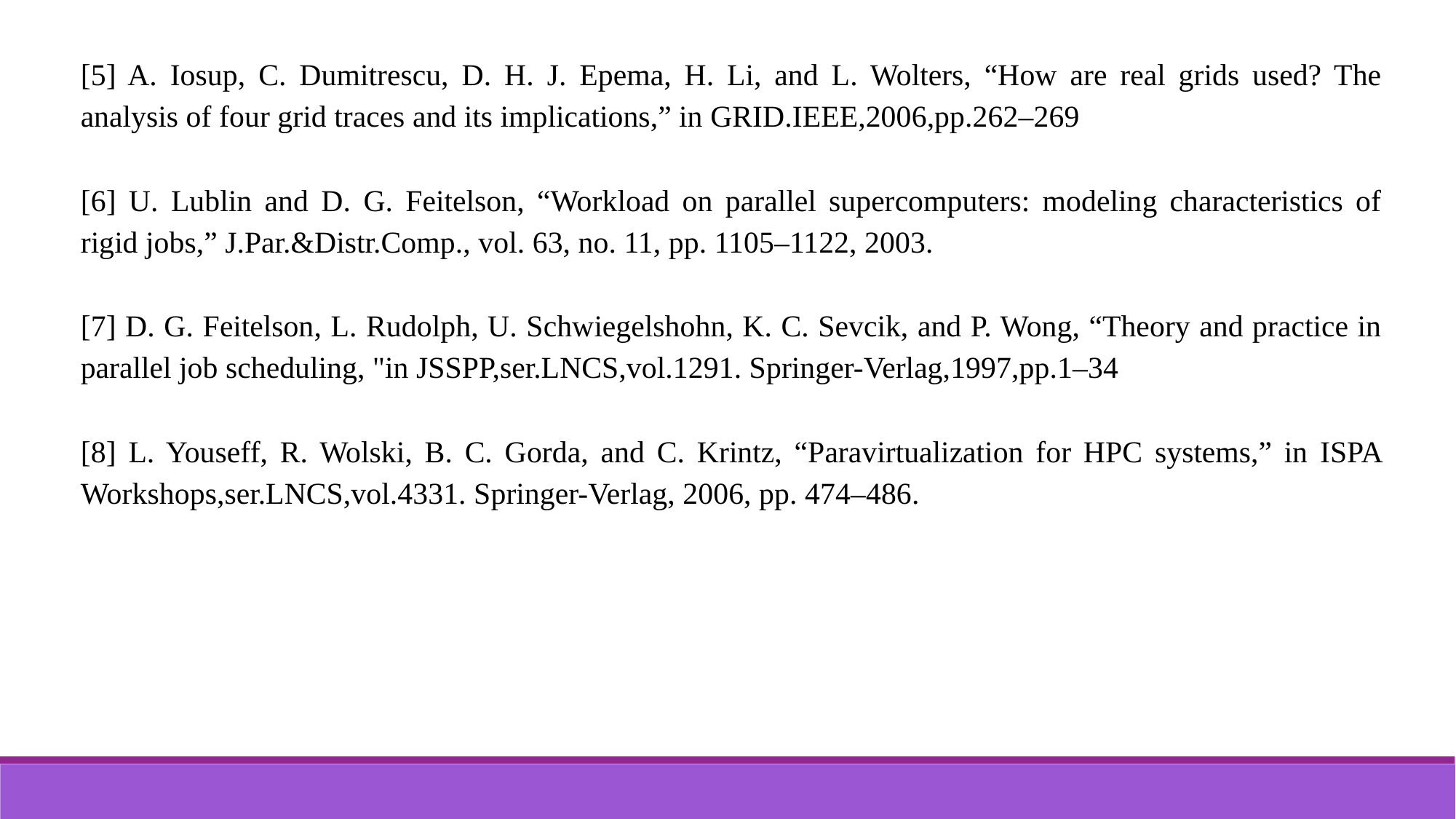

[5] A. Iosup, C. Dumitrescu, D. H. J. Epema, H. Li, and L. Wolters, “How are real grids used? The analysis of four grid traces and its implications,” in GRID.IEEE,2006,pp.262–269

[6] U. Lublin and D. G. Feitelson, “Workload on parallel supercomputers: modeling characteristics of rigid jobs,” J.Par.&Distr.Comp., vol. 63, no. 11, pp. 1105–1122, 2003.

[7] D. G. Feitelson, L. Rudolph, U. Schwiegelshohn, K. C. Sevcik, and P. Wong, “Theory and practice in parallel job scheduling, "in JSSPP,ser.LNCS,vol.1291. Springer-Verlag,1997,pp.1–34

[8] L. Youseff, R. Wolski, B. C. Gorda, and C. Krintz, “Paravirtualization for HPC systems,” in ISPA Workshops,ser.LNCS,vol.4331. Springer-Verlag, 2006, pp. 474–486.